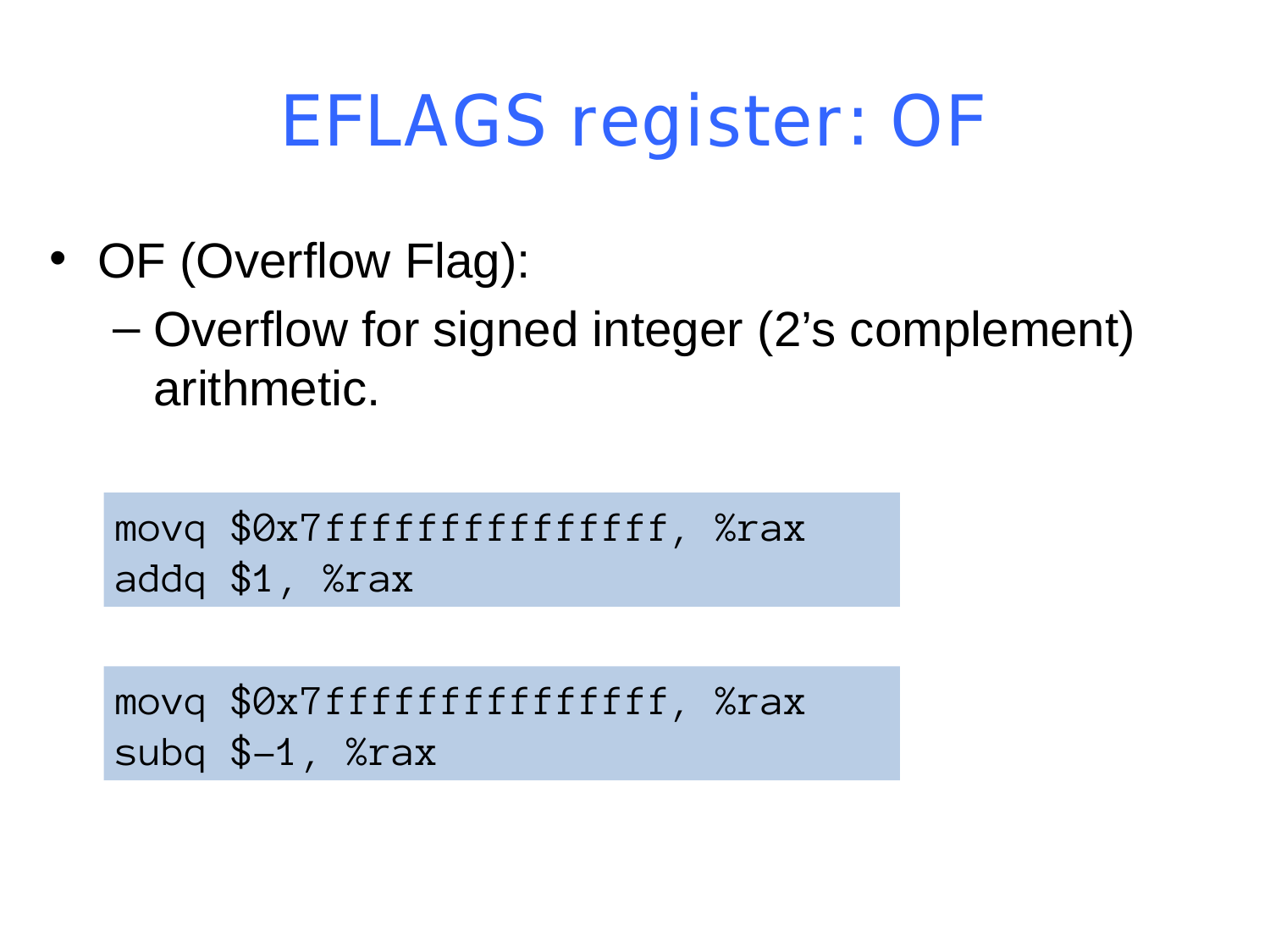

# EFLAGS register: OF
OF (Overflow Flag):
Overflow for signed integer (2’s complement) arithmetic.

movq $0x7fffffffffffffff, %rax
addq $1, %rax
movq $0x7fffffffffffffff, %rax
subq $-1, %rax